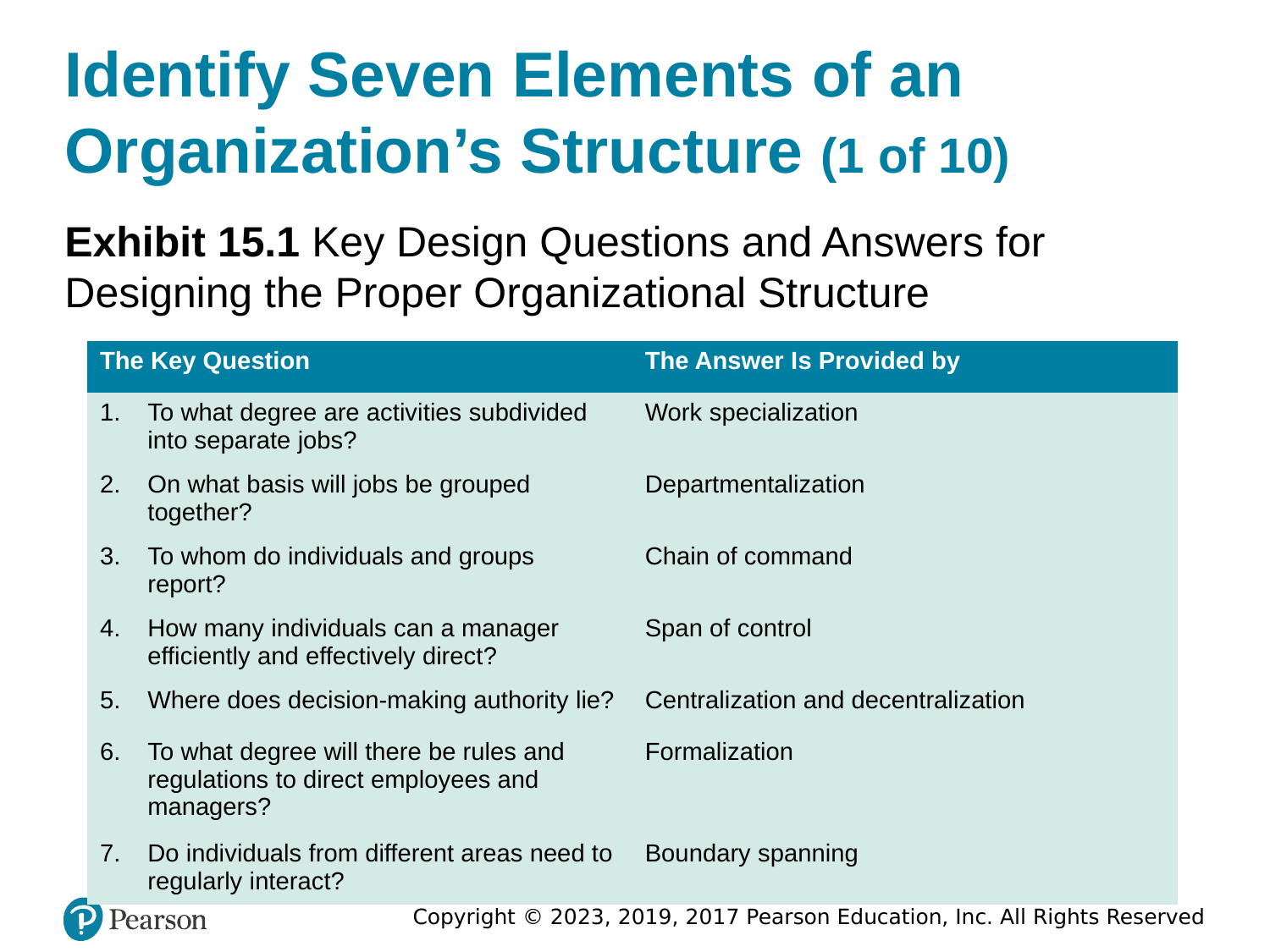

# Identify Seven Elements of an Organization’s Structure (1 of 10)
Exhibit 15.1 Key Design Questions and Answers for Designing the Proper Organizational Structure
| The Key Question | The Answer Is Provided by |
| --- | --- |
| To what degree are activities subdivided into separate jobs? | Work specialization |
| On what basis will jobs be grouped together? | Departmentalization |
| To whom do individuals and groups report? | Chain of command |
| How many individuals can a manager efficiently and effectively direct? | Span of control |
| Where does decision-making authority lie? | Centralization and decentralization |
| To what degree will there be rules and regulations to direct employees and managers? | Formalization |
| Do individuals from different areas need to regularly interact? | Boundary spanning |